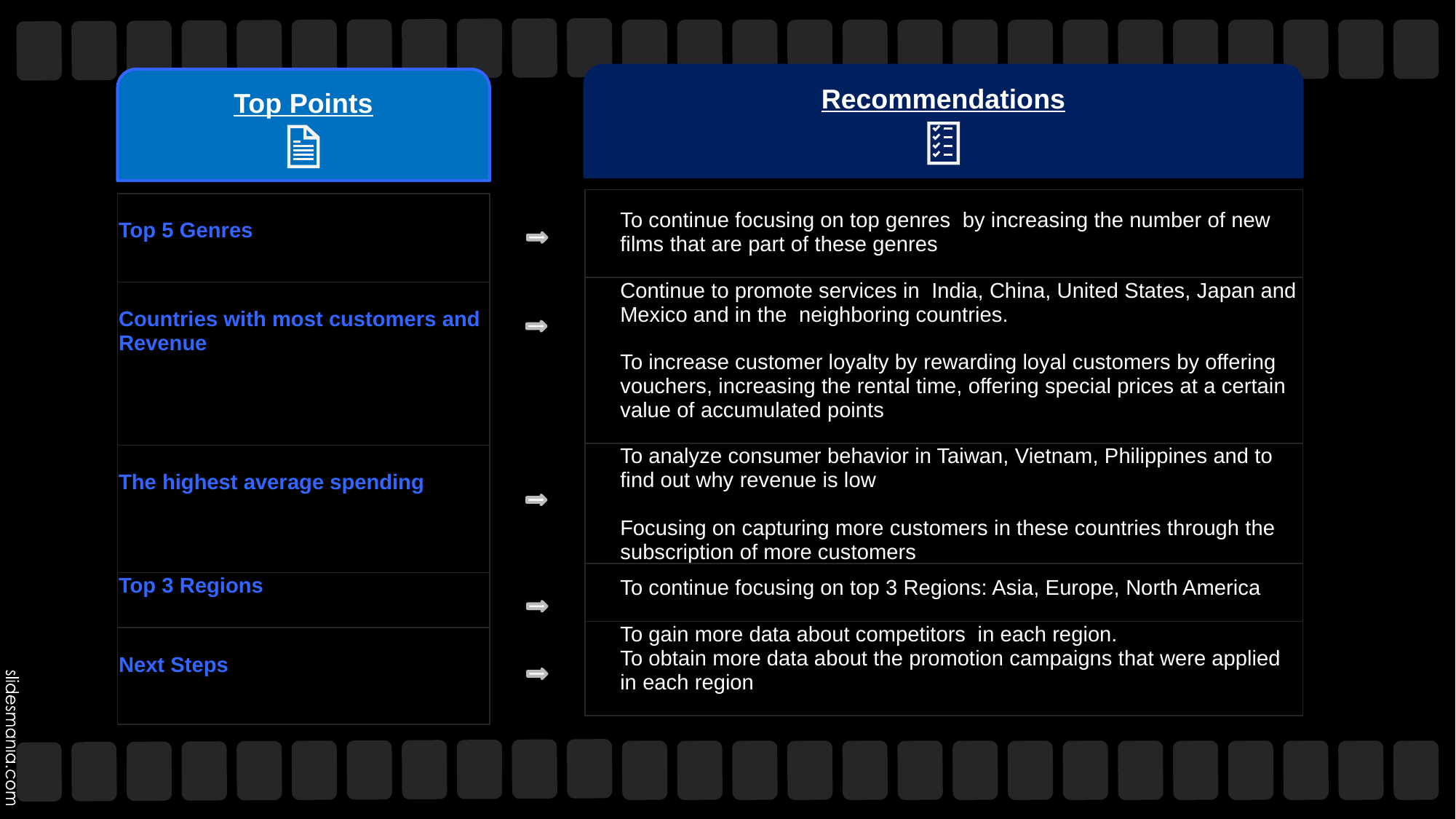

Recommendations

Top Points

| To continue focusing on top genres by increasing the number of new films that are part of these genres |
| --- |
| Continue to promote services in India, China, United States, Japan and Mexico and in the neighboring countries. To increase customer loyalty by rewarding loyal customers by offering vouchers, increasing the rental time, offering special prices at a certain value of accumulated points |
| To analyze consumer behavior in Taiwan, Vietnam, Philippines and to find out why revenue is low Focusing on capturing more customers in these countries through the subscription of more customers |
| To continue focusing on top 3 Regions: Asia, Europe, North America |
| To gain more data about competitors in each region. To obtain more data about the promotion campaigns that were applied in each region |
| Top 5 Genres |
| --- |
| Countries with most customers and Revenue |
| The highest average spending |
| Top 3 Regions |
| Next Steps |